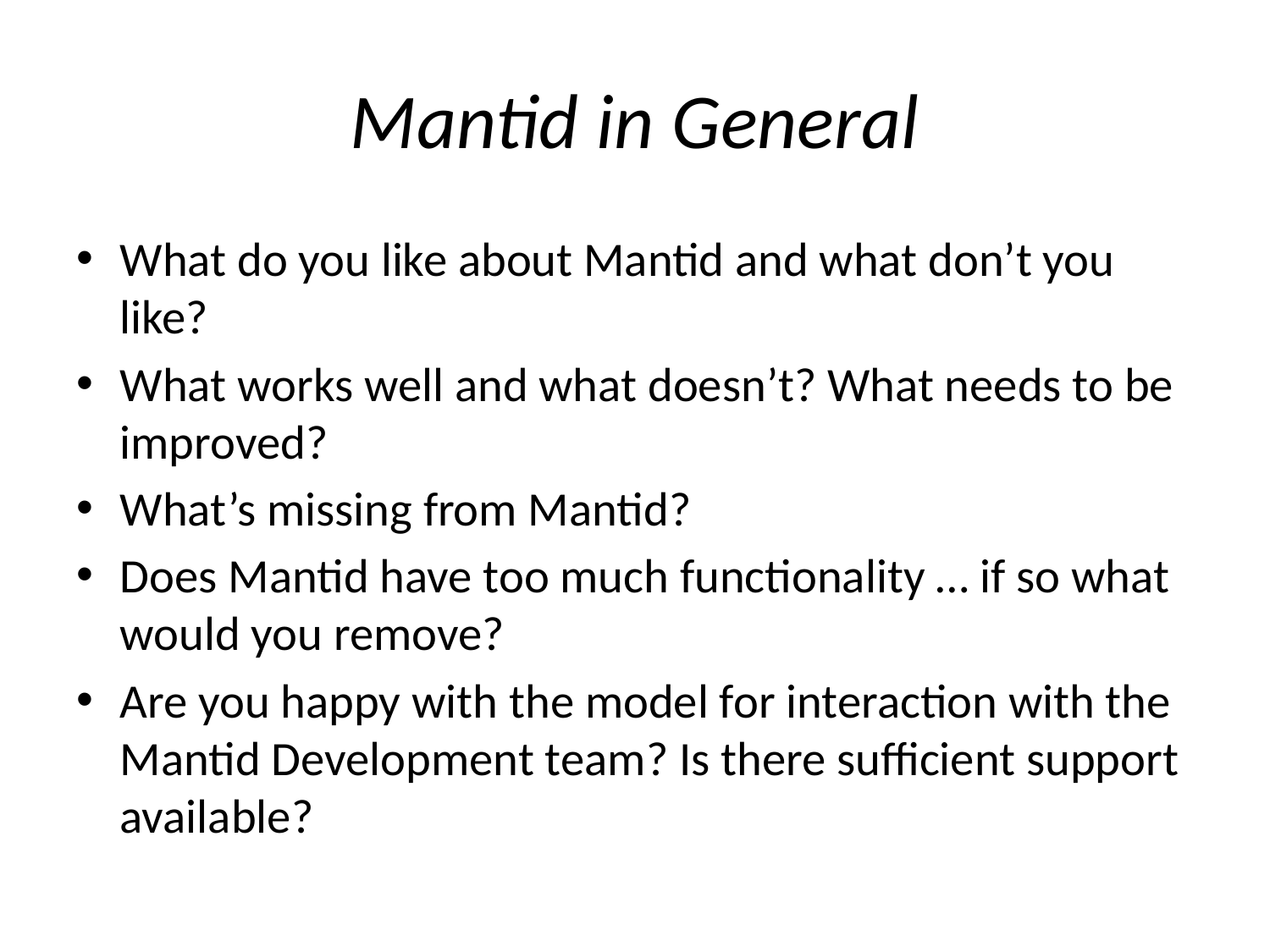

# Mantid in General
What do you like about Mantid and what don’t you like?
What works well and what doesn’t? What needs to be improved?
What’s missing from Mantid?
Does Mantid have too much functionality … if so what would you remove?
Are you happy with the model for interaction with the Mantid Development team? Is there sufficient support available?